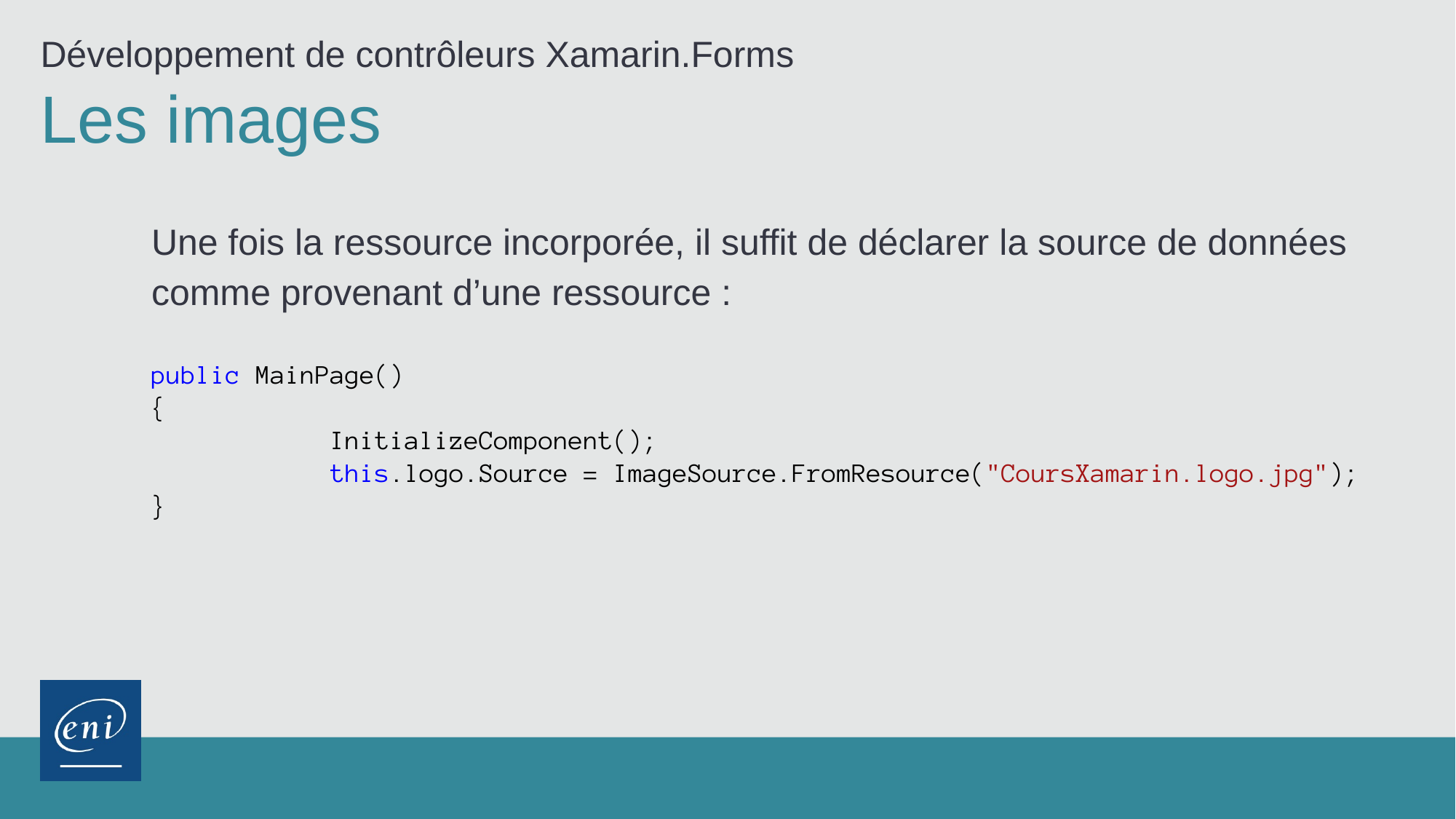

Développement de contrôleurs Xamarin.Forms
Les images
Une fois la ressource incorporée, il suffit de déclarer la source de données comme provenant d’une ressource :
public MainPage()
{
            InitializeComponent();
            this.logo.Source = ImageSource.FromResource("CoursXamarin.logo.jpg");
}